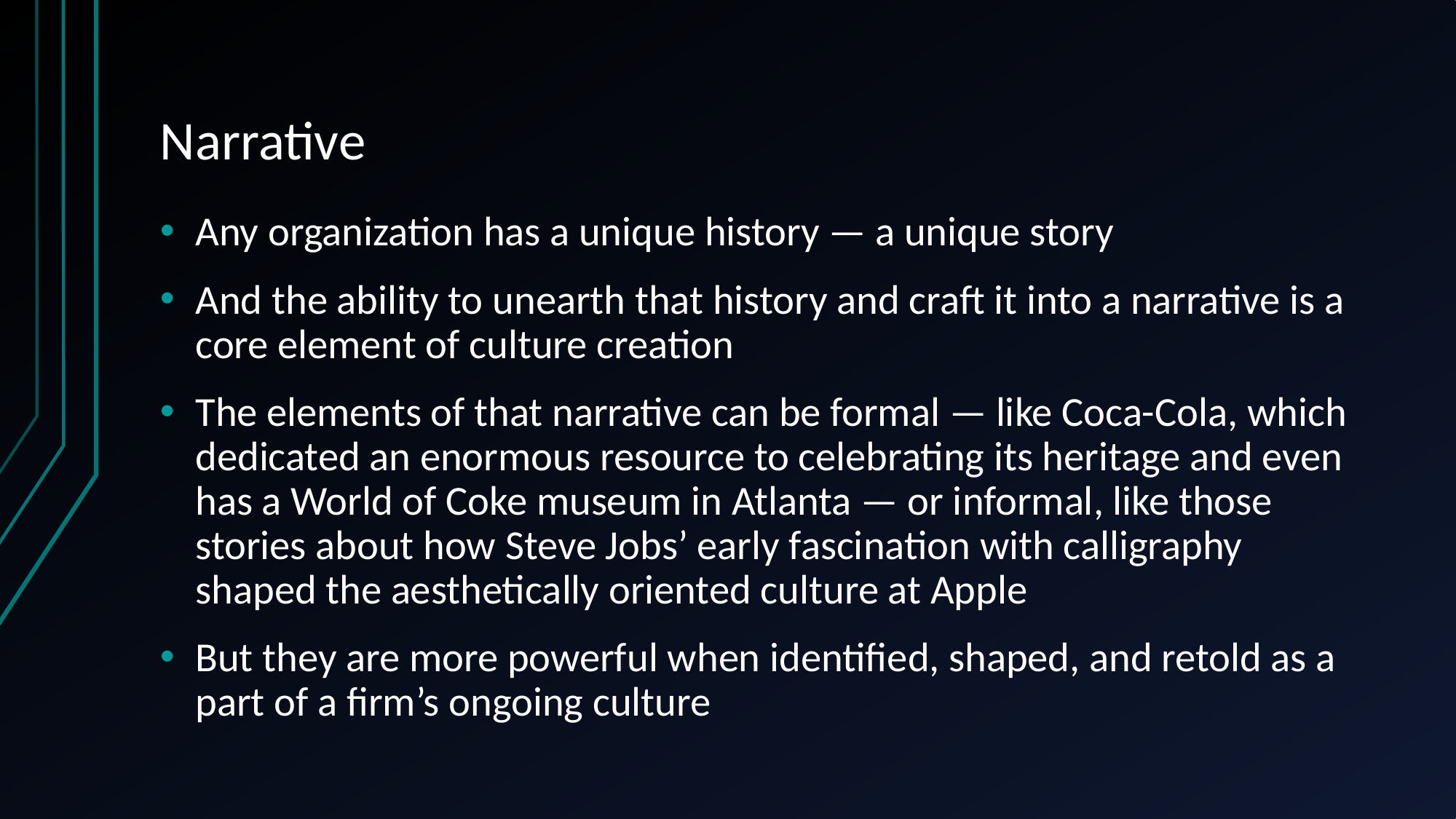

# Narrative
Any organization has a unique history — a unique story
And the ability to unearth that history and craft it into a narrative is a core element of culture creation
The elements of that narrative can be formal — like Coca-Cola, which dedicated an enormous resource to celebrating its heritage and even has a World of Coke museum in Atlanta — or informal, like those stories about how Steve Jobs’ early fascination with calligraphy shaped the aesthetically oriented culture at Apple
But they are more powerful when identified, shaped, and retold as a part of a firm’s ongoing culture